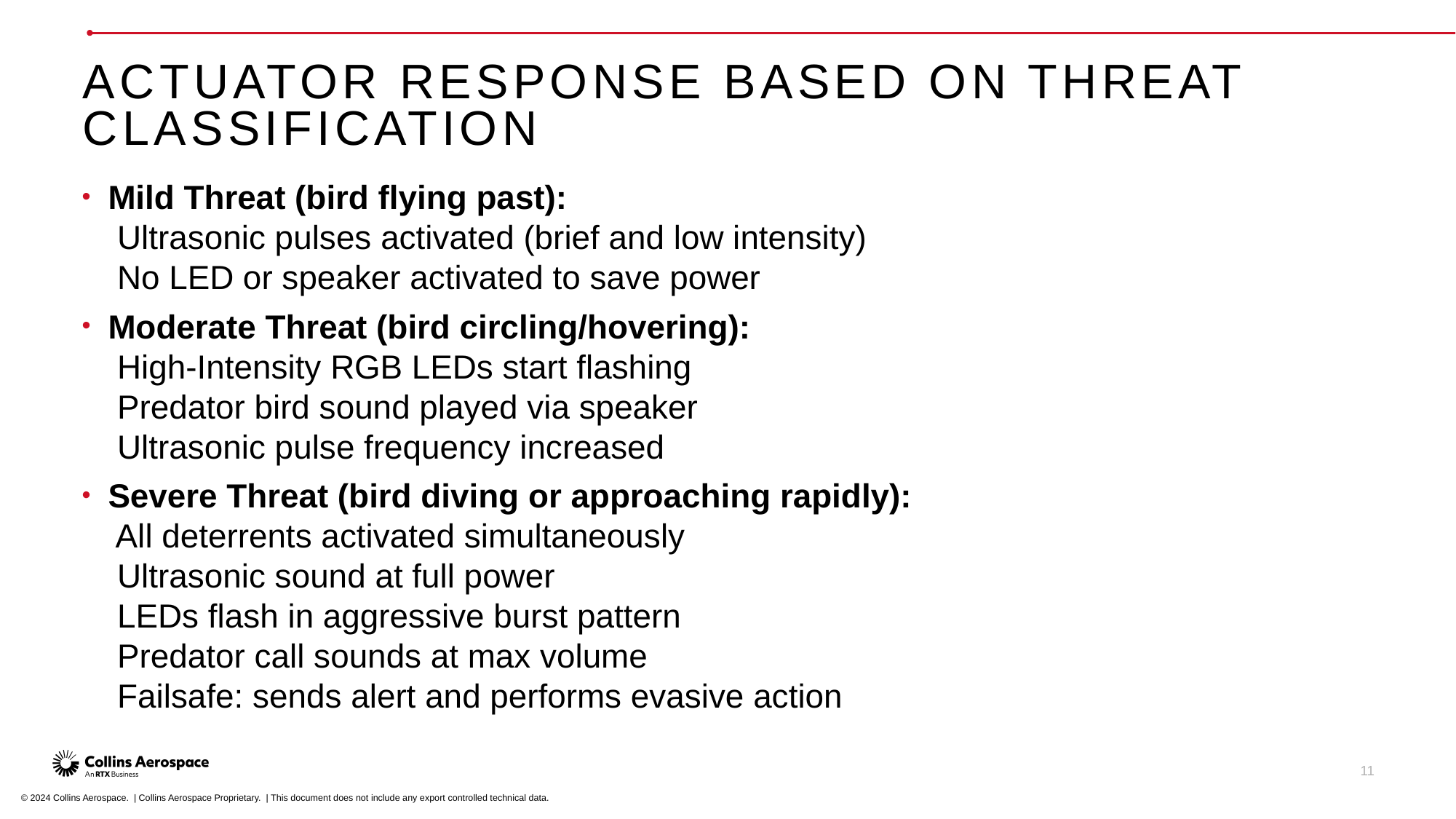

# Actuator Response based on threat classification
Mild Threat (bird flying past):
 Ultrasonic pulses activated (brief and low intensity)
 No LED or speaker activated to save power
Moderate Threat (bird circling/hovering):
 High-Intensity RGB LEDs start flashing
 Predator bird sound played via speaker
 Ultrasonic pulse frequency increased
Severe Threat (bird diving or approaching rapidly):
 All deterrents activated simultaneously
 Ultrasonic sound at full power
 LEDs flash in aggressive burst pattern
 Predator call sounds at max volume
 Failsafe: sends alert and performs evasive action

11
© 2024 Collins Aerospace.  | Collins Aerospace Proprietary.  | This document does not include any export controlled technical data.